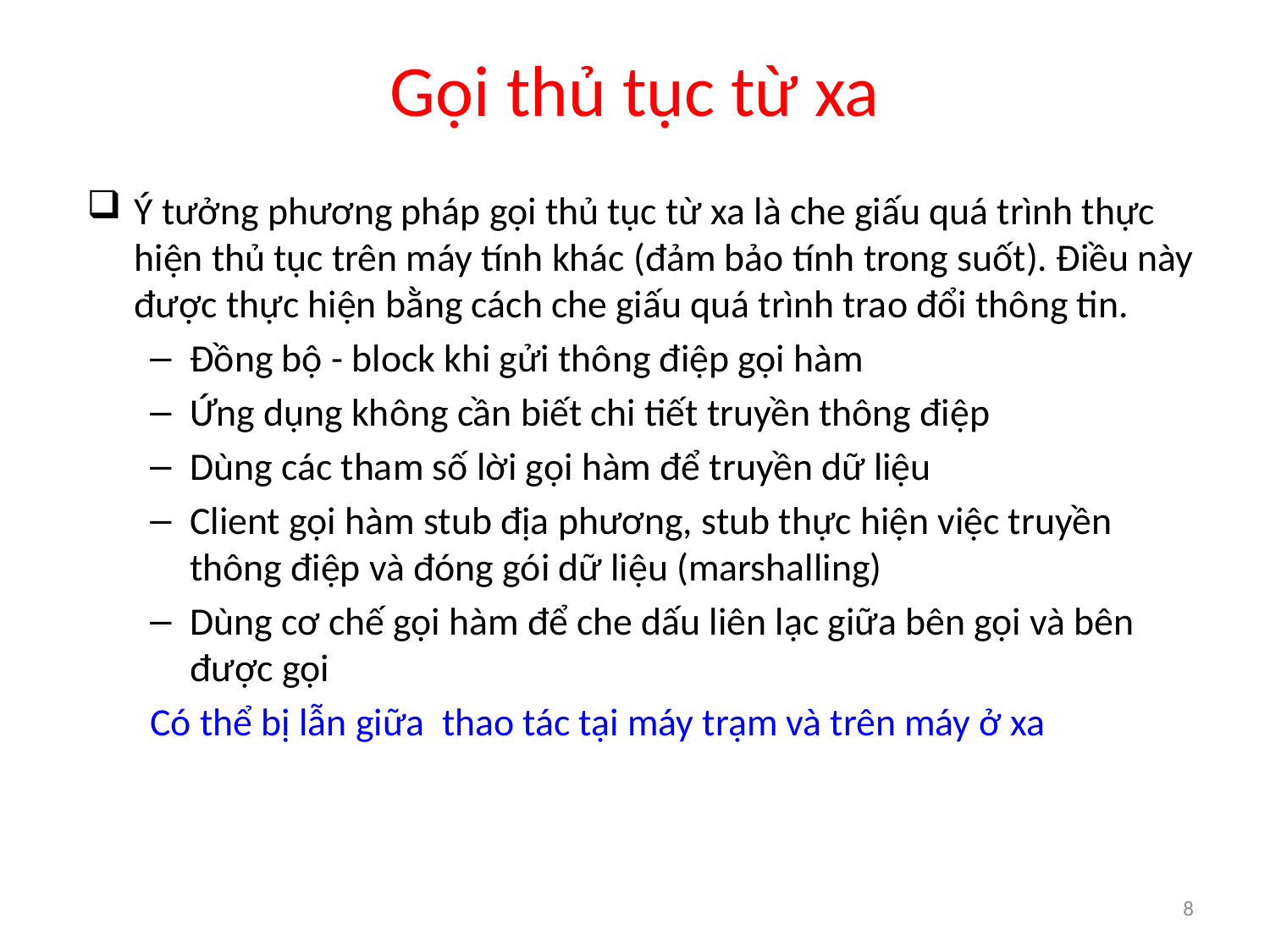

# Gọi thủ tục từ xa
Ý tưởng phương pháp gọi thủ tục từ xa là che giấu quá trình thực hiện thủ tục trên máy tính khác (đảm bảo tính trong suốt). Điều này được thực hiện bằng cách che giấu quá trình trao đổi thông tin.
Đồng bộ - block khi gửi thông điệp gọi hàm
Ứng dụng không cần biết chi tiết truyền thông điệp
Dùng các tham số lời gọi hàm để truyền dữ liệu
Client gọi hàm stub địa phương, stub thực hiện việc truyền thông điệp và đóng gói dữ liệu (marshalling)
Dùng cơ chế gọi hàm để che dấu liên lạc giữa bên gọi và bên được gọi
Có thể bị lẫn giữa  thao tác tại máy trạm và trên máy ở xa

8